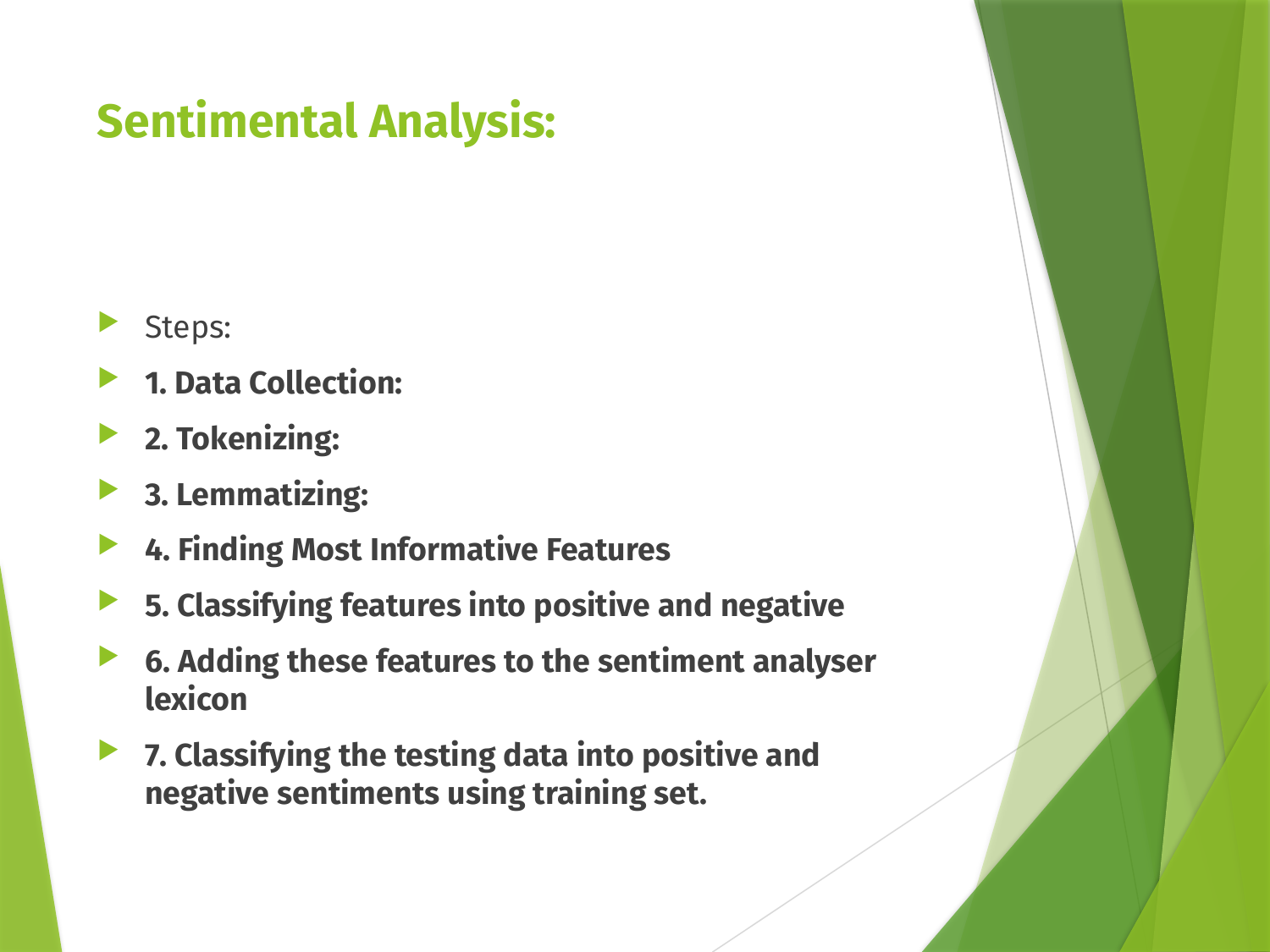

# Sentimental Analysis:
Steps:
1. Data Collection:
2. Tokenizing:
3. Lemmatizing:
4. Finding Most Informative Features
5. Classifying features into positive and negative
6. Adding these features to the sentiment analyser lexicon
7. Classifying the testing data into positive and negative sentiments using training set.